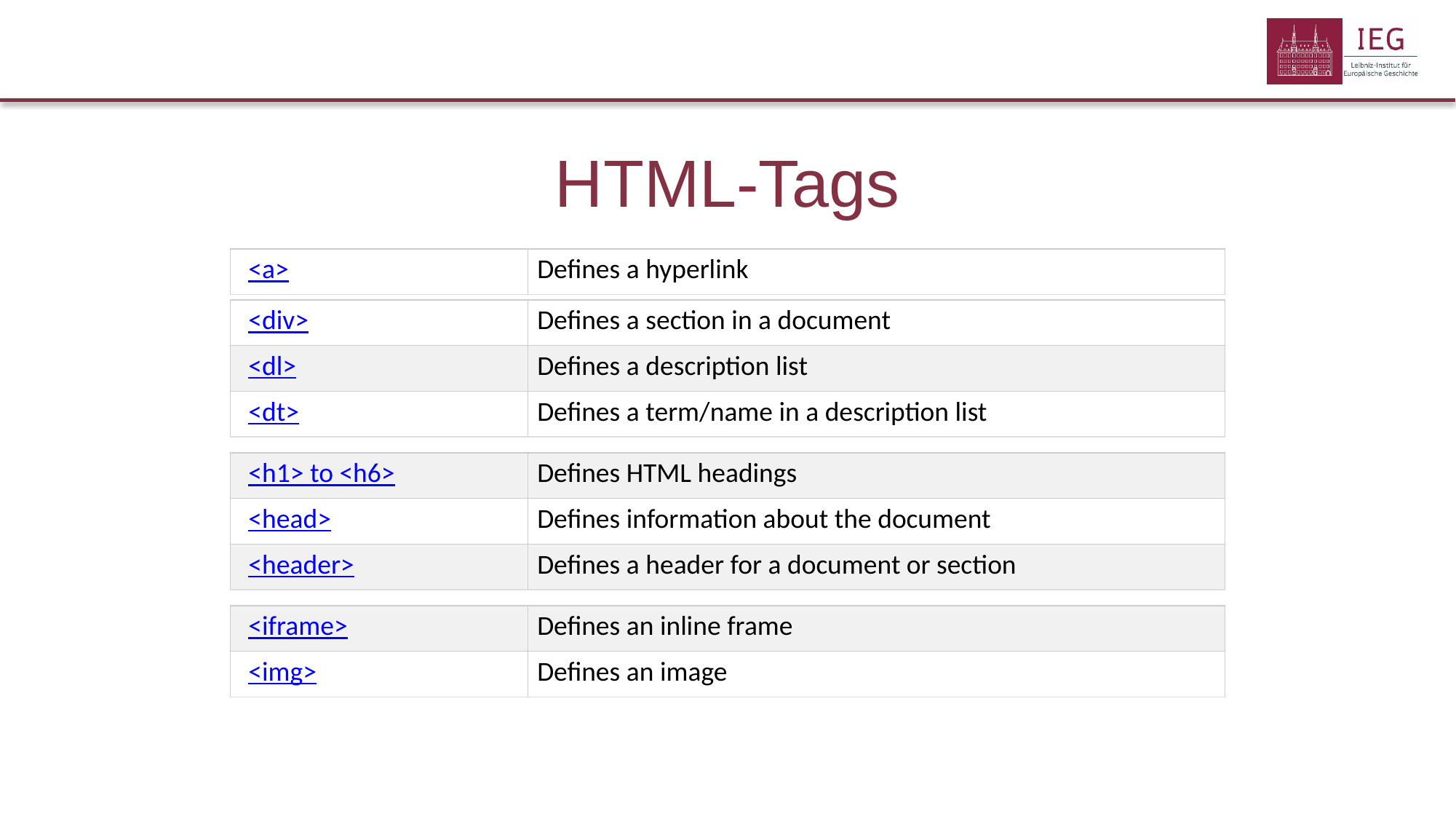

# HTML-Tags
| <a> | Defines a hyperlink |
| --- | --- |
| <div> | Defines a section in a document |
| --- | --- |
| <dl> | Defines a description list |
| <dt> | Defines a term/name in a description list |
| <h1> to <h6> | Defines HTML headings |
| --- | --- |
| <head> | Defines information about the document |
| <header> | Defines a header for a document or section |
| <iframe> | Defines an inline frame |
| --- | --- |
| <img> | Defines an image |